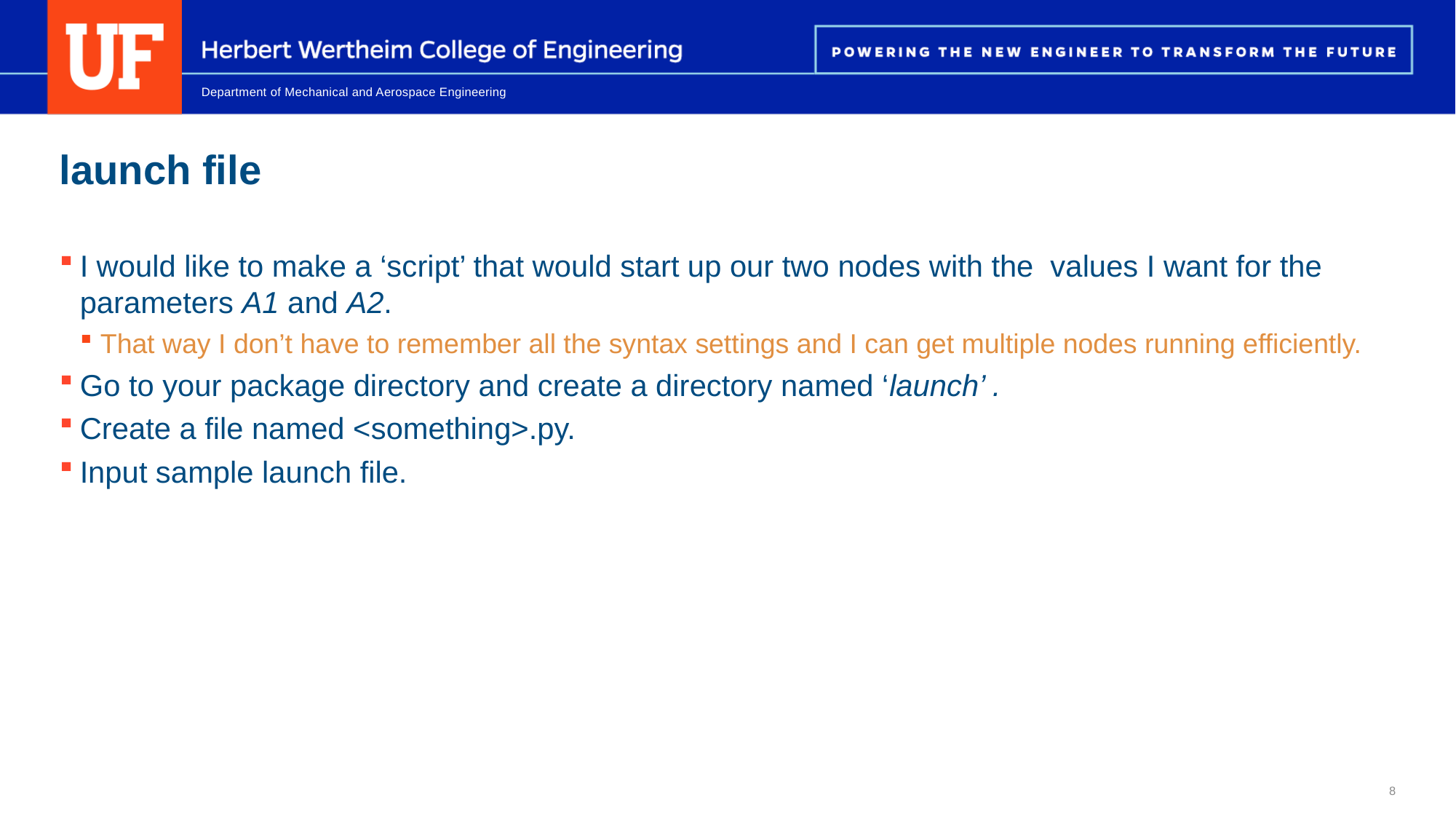

# launch file
I would like to make a ‘script’ that would start up our two nodes with the  values I want for the parameters A1 and A2.
That way I don’t have to remember all the syntax settings and I can get multiple nodes running efficiently.
Go to your package directory and create a directory named ‘launch’ .
Create a file named <something>.py.
Input sample launch file.
8